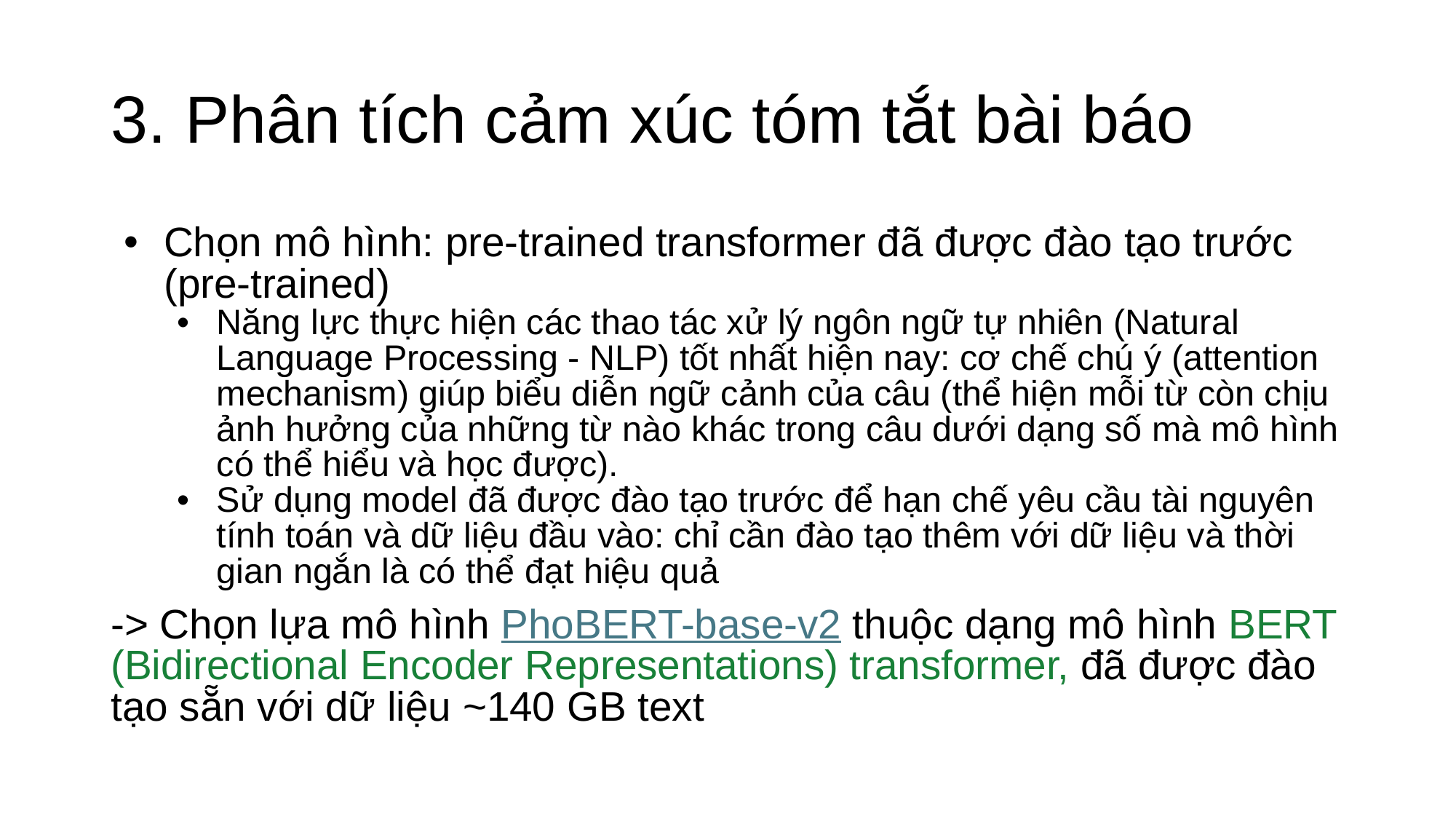

# 3. Phân tích cảm xúc tóm tắt bài báo
Chọn mô hình: pre-trained transformer đã được đào tạo trước (pre-trained)
Năng lực thực hiện các thao tác xử lý ngôn ngữ tự nhiên (Natural Language Processing - NLP) tốt nhất hiện nay: cơ chế chú ý (attention mechanism) giúp biểu diễn ngữ cảnh của câu (thể hiện mỗi từ còn chịu ảnh hưởng của những từ nào khác trong câu dưới dạng số mà mô hình có thể hiểu và học được).
Sử dụng model đã được đào tạo trước để hạn chế yêu cầu tài nguyên tính toán và dữ liệu đầu vào: chỉ cần đào tạo thêm với dữ liệu và thời gian ngắn là có thể đạt hiệu quả
-> Chọn lựa mô hình PhoBERT-base-v2 thuộc dạng mô hình BERT (Bidirectional Encoder Representations) transformer, đã được đào tạo sẵn với dữ liệu ~140 GB text